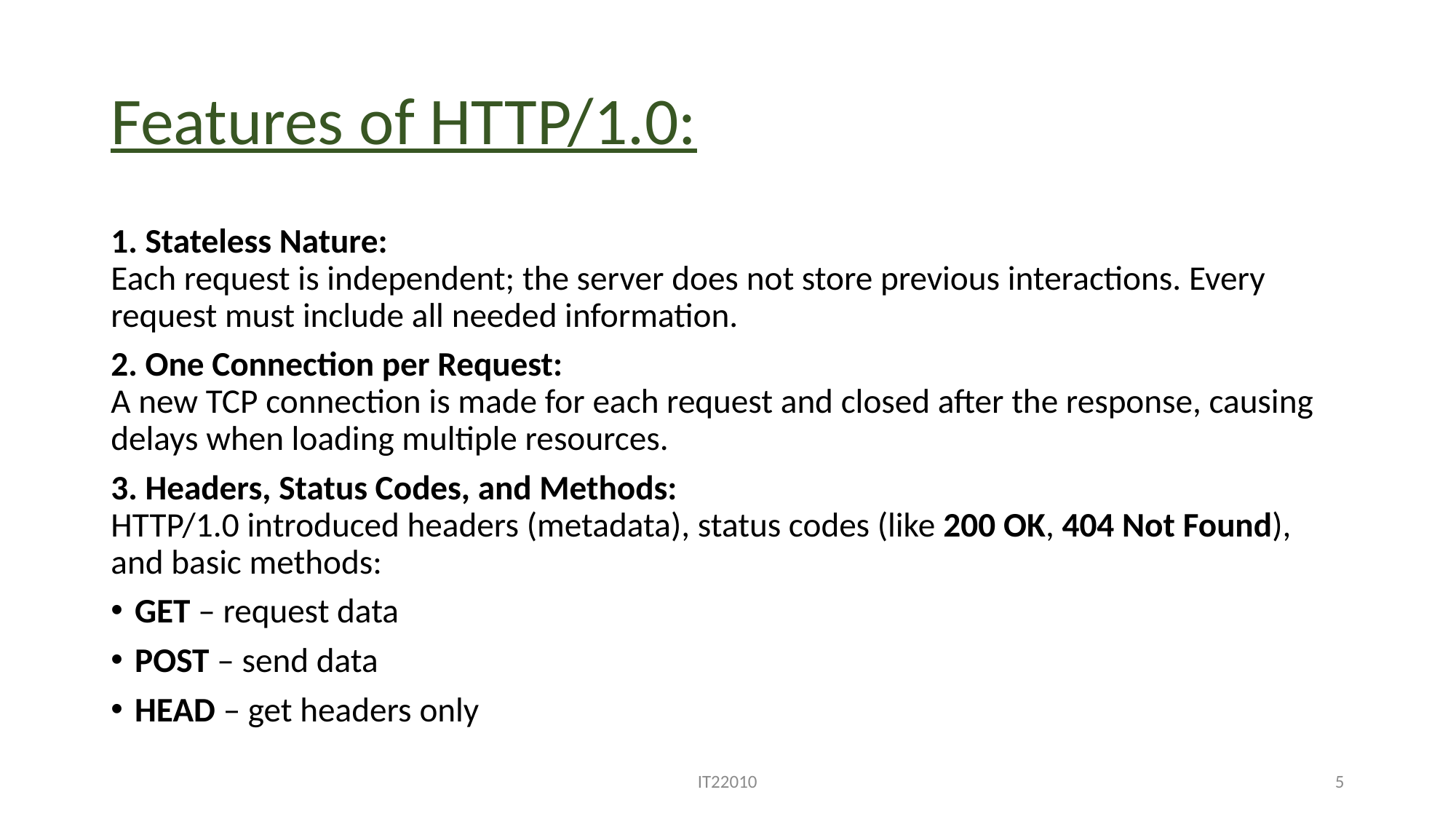

# Features of HTTP/1.0:
1. Stateless Nature:
Each request is independent; the server does not store previous interactions. Every request must include all needed information.
2. One Connection per Request:
A new TCP connection is made for each request and closed after the response, causing delays when loading multiple resources.
3. Headers, Status Codes, and Methods:
HTTP/1.0 introduced headers (metadata), status codes (like 200 OK, 404 Not Found), and basic methods:
GET – request data
POST – send data
HEAD – get headers only

IT22010
5